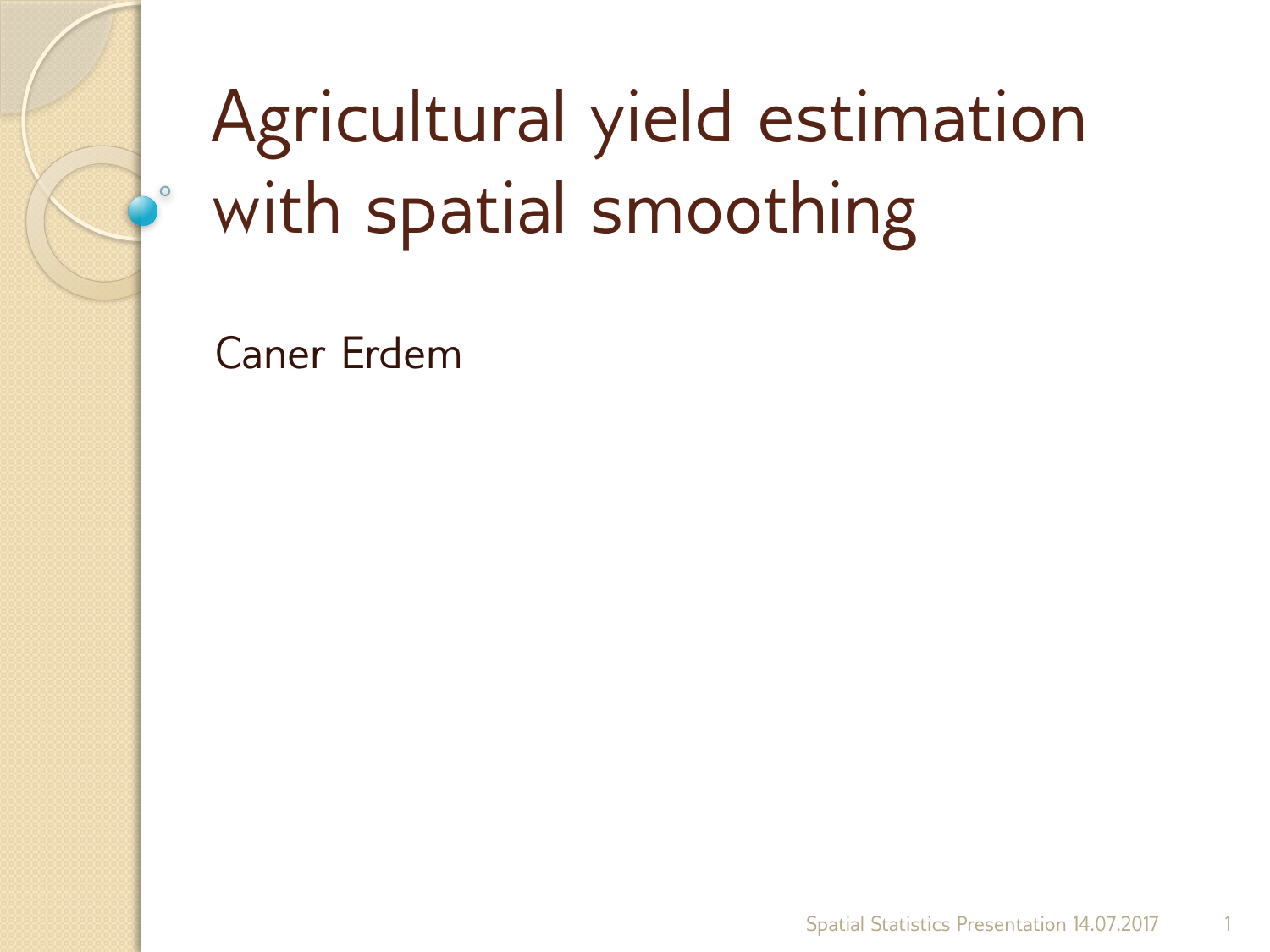

# Agricultural yield estimation with spatial smoothing

Caner Erdem
Spatial Statistics Presentation 14.07.2017
1